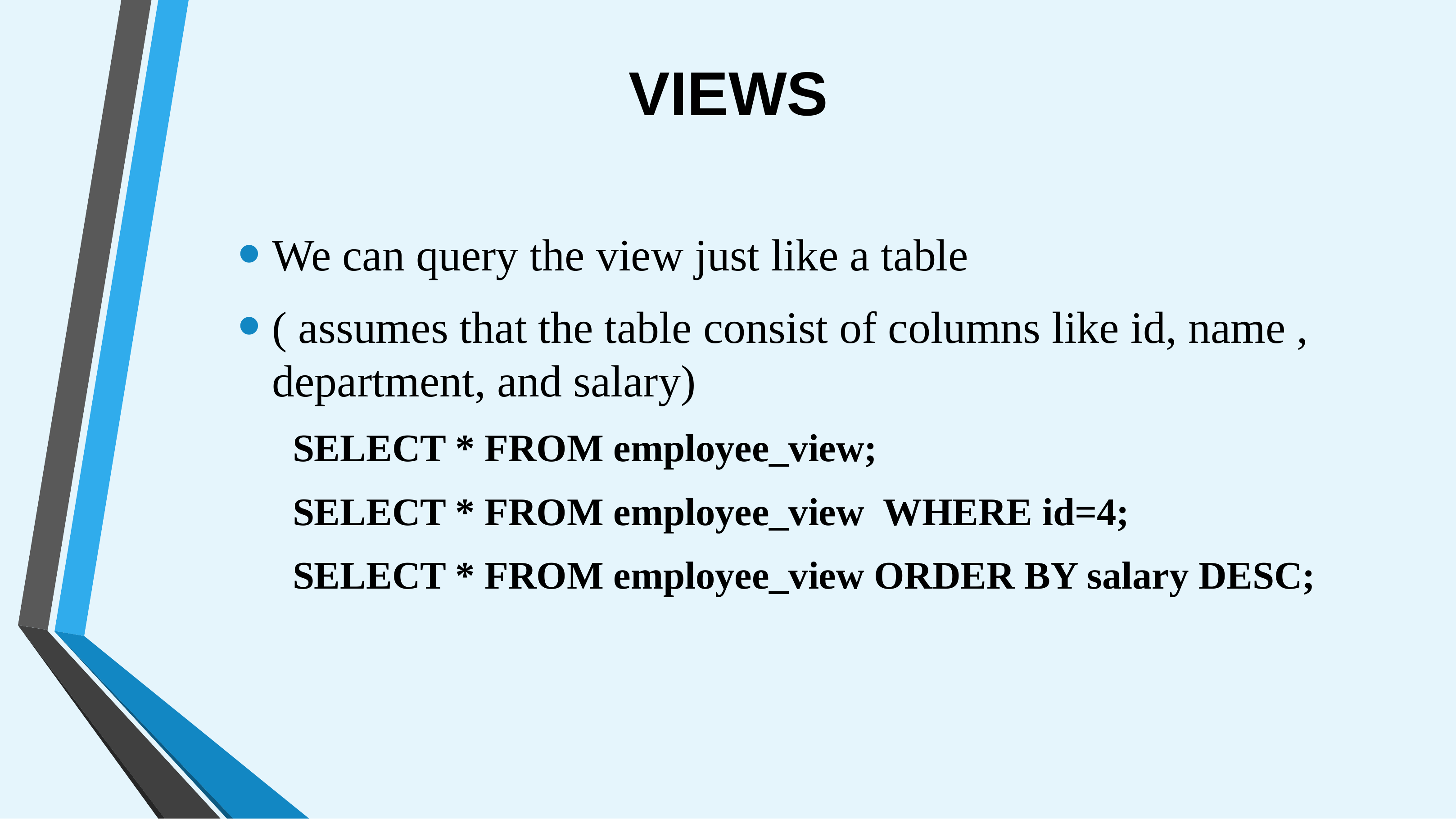

# VIEWS
We can query the view just like a table
( assumes that the table consist of columns like id, name , department, and salary)
SELECT * FROM employee_view;
SELECT * FROM employee_view  WHERE id=4;
SELECT * FROM employee_view ORDER BY salary DESC;